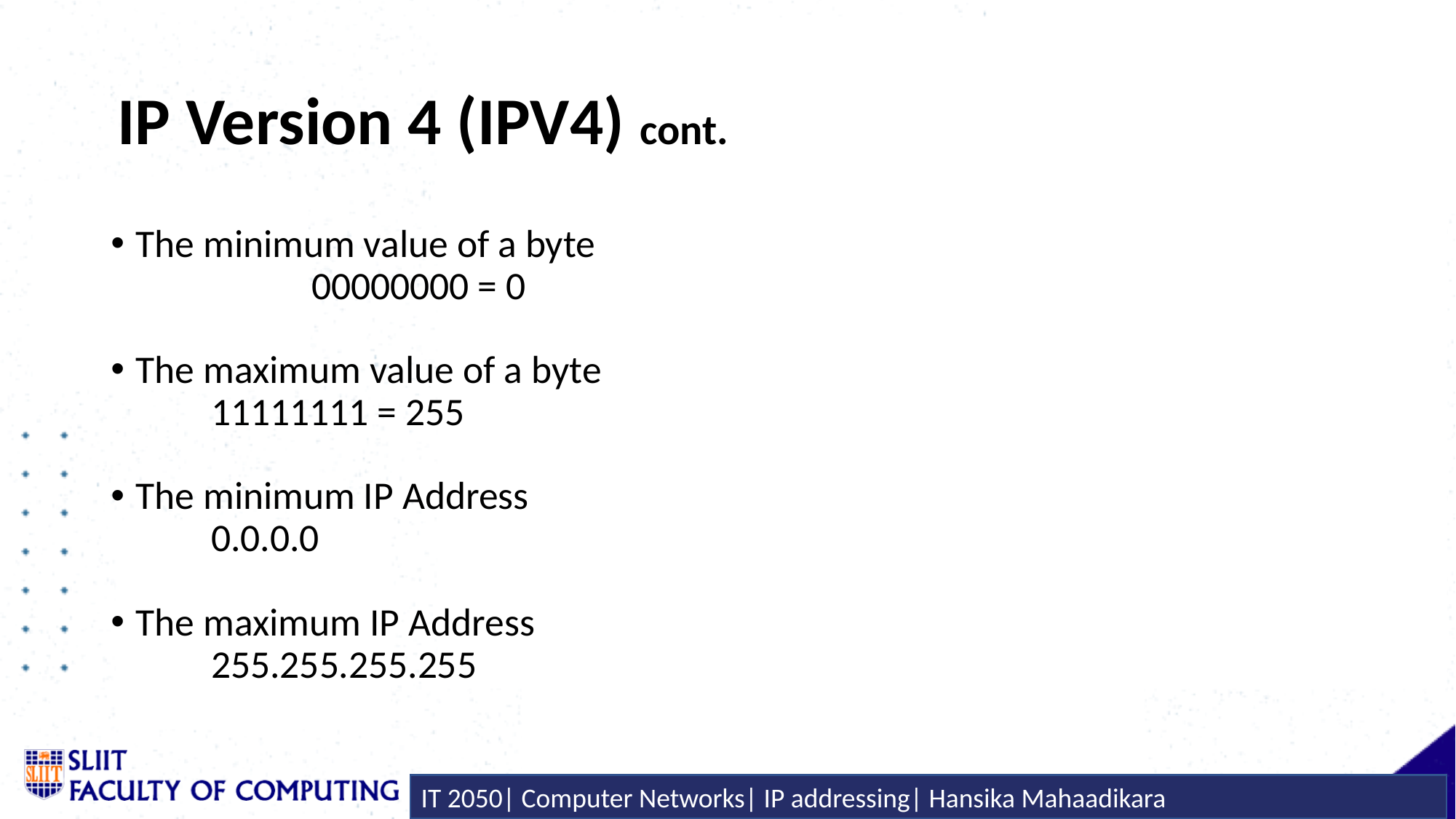

# IP Version 4 (IPV4) cont.
The minimum value of a byte
			 			00000000 = 0

The maximum value of a byte
						11111111 = 255

The minimum IP Address
						0.0.0.0

The maximum IP Address
						255.255.255.255